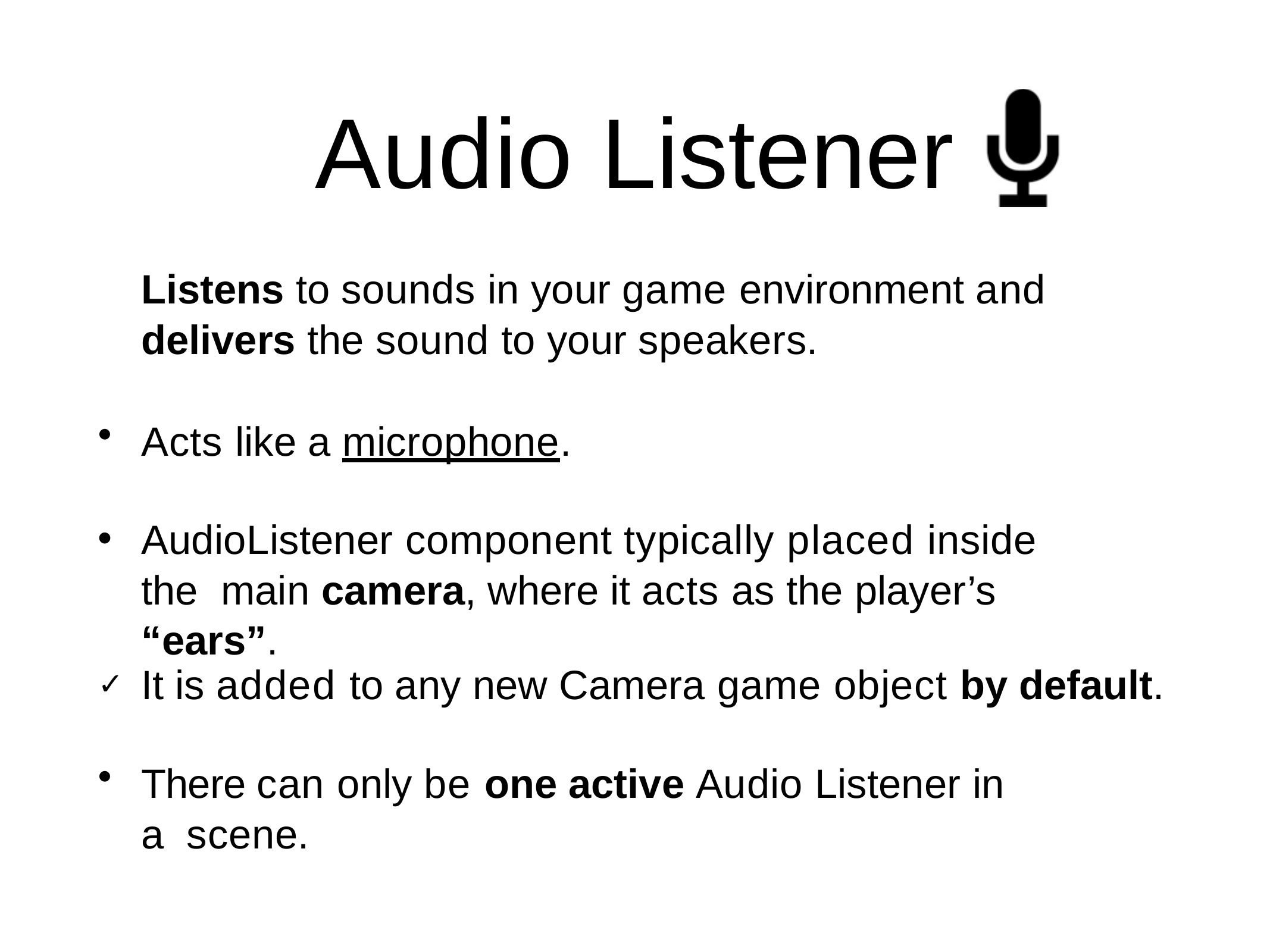

# Audio Listener

Listens to sounds in your game environment and
delivers the sound to your speakers.

Acts like a microphone.

AudioListener component typically placed inside the  main camera, where it acts as the player’s “ears”.
It is added to any new Camera game object by default.
✓
There can only be one active Audio Listener in a  scene.